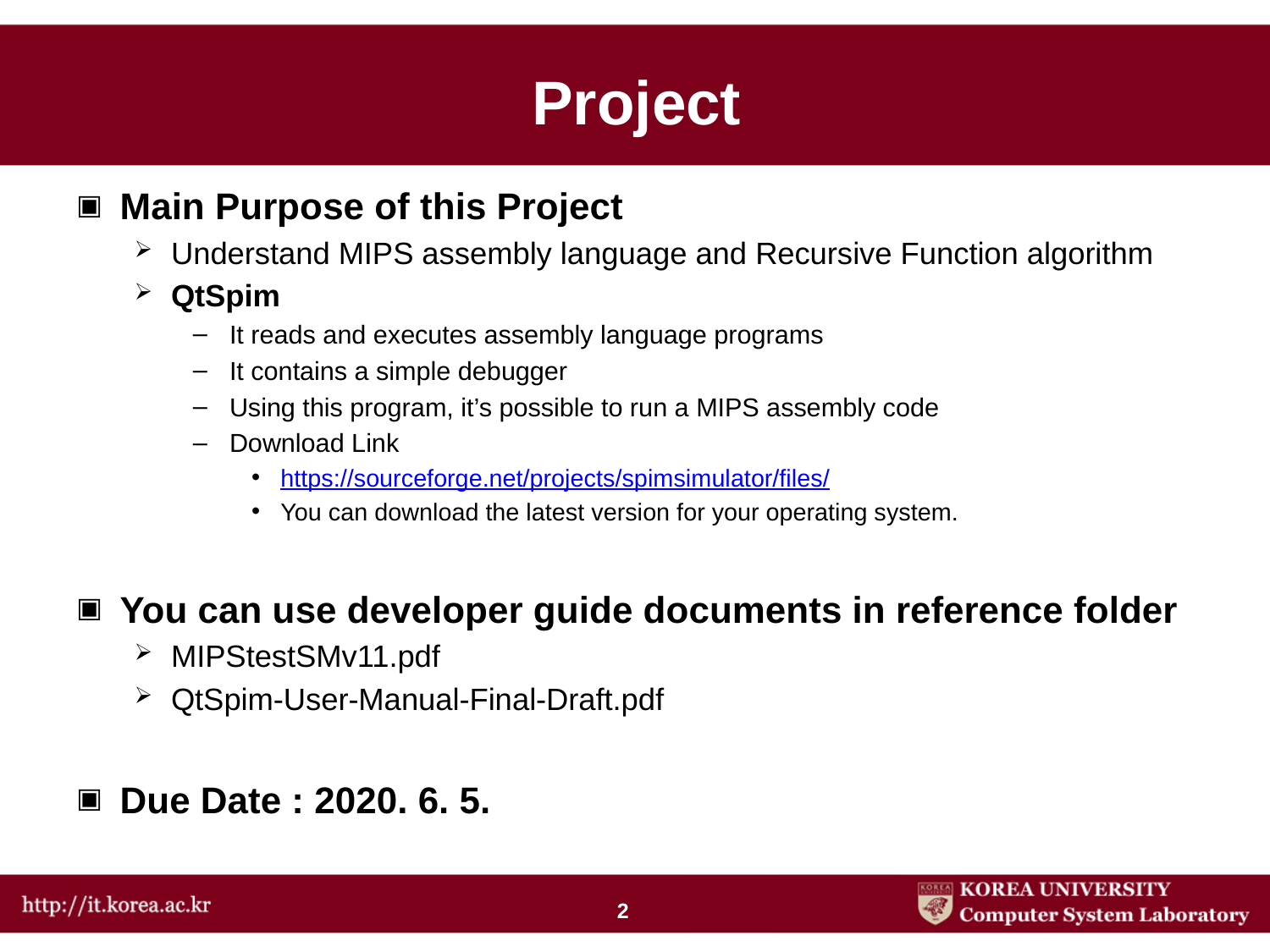

# Project
Main Purpose of this Project
Understand MIPS assembly language and Recursive Function algorithm
QtSpim
It reads and executes assembly language programs
It contains a simple debugger
Using this program, it’s possible to run a MIPS assembly code
Download Link
https://sourceforge.net/projects/spimsimulator/files/
You can download the latest version for your operating system.

You can use developer guide documents in reference folder
MIPStestSMv11.pdf
QtSpim-User-Manual-Final-Draft.pdf

Due Date : 2020. 6. 5.

2